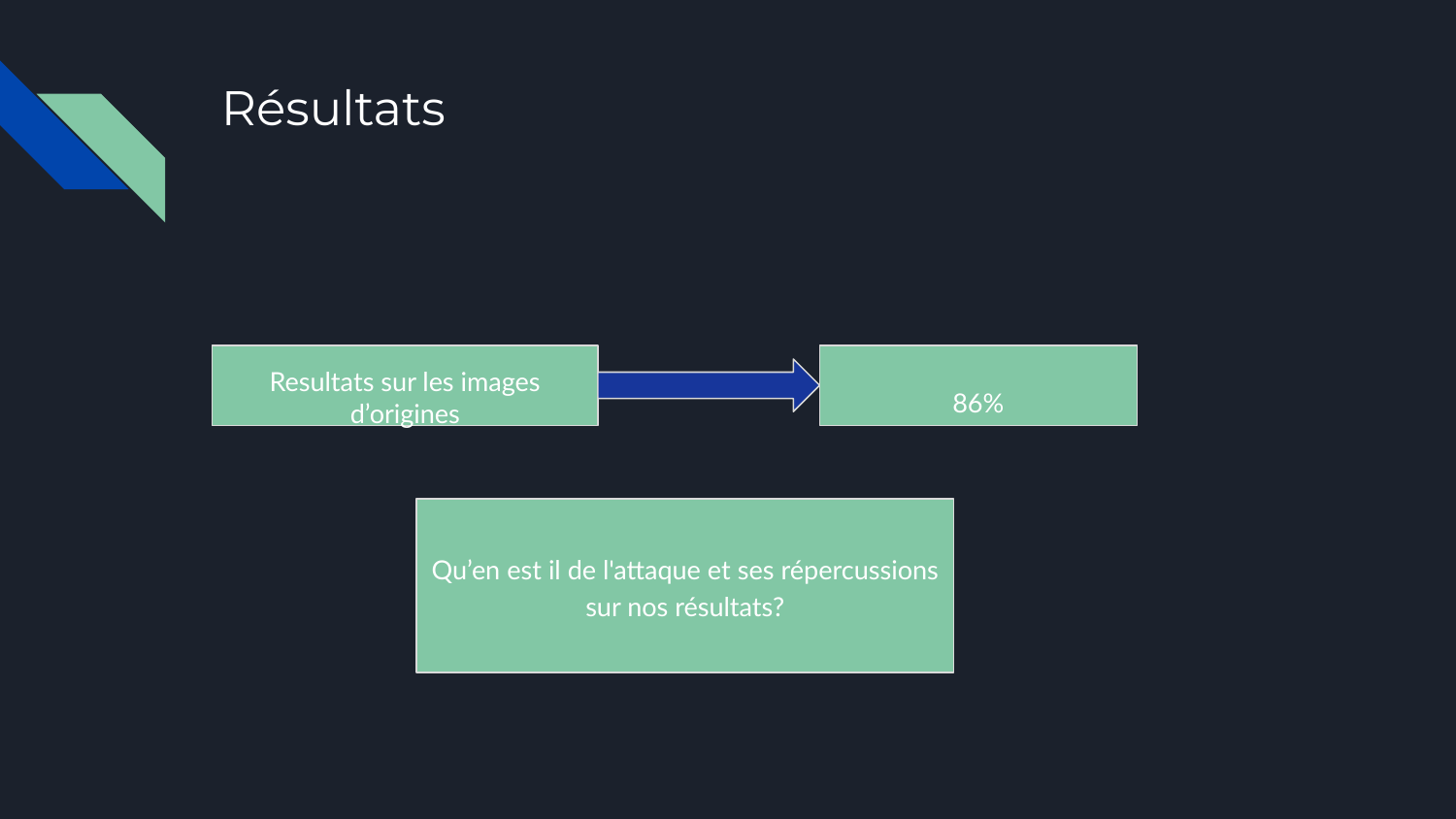

# Résultats

Resultats sur les images d’origines
86%

Qu’en est il de l'attaque et ses répercussions sur nos résultats?